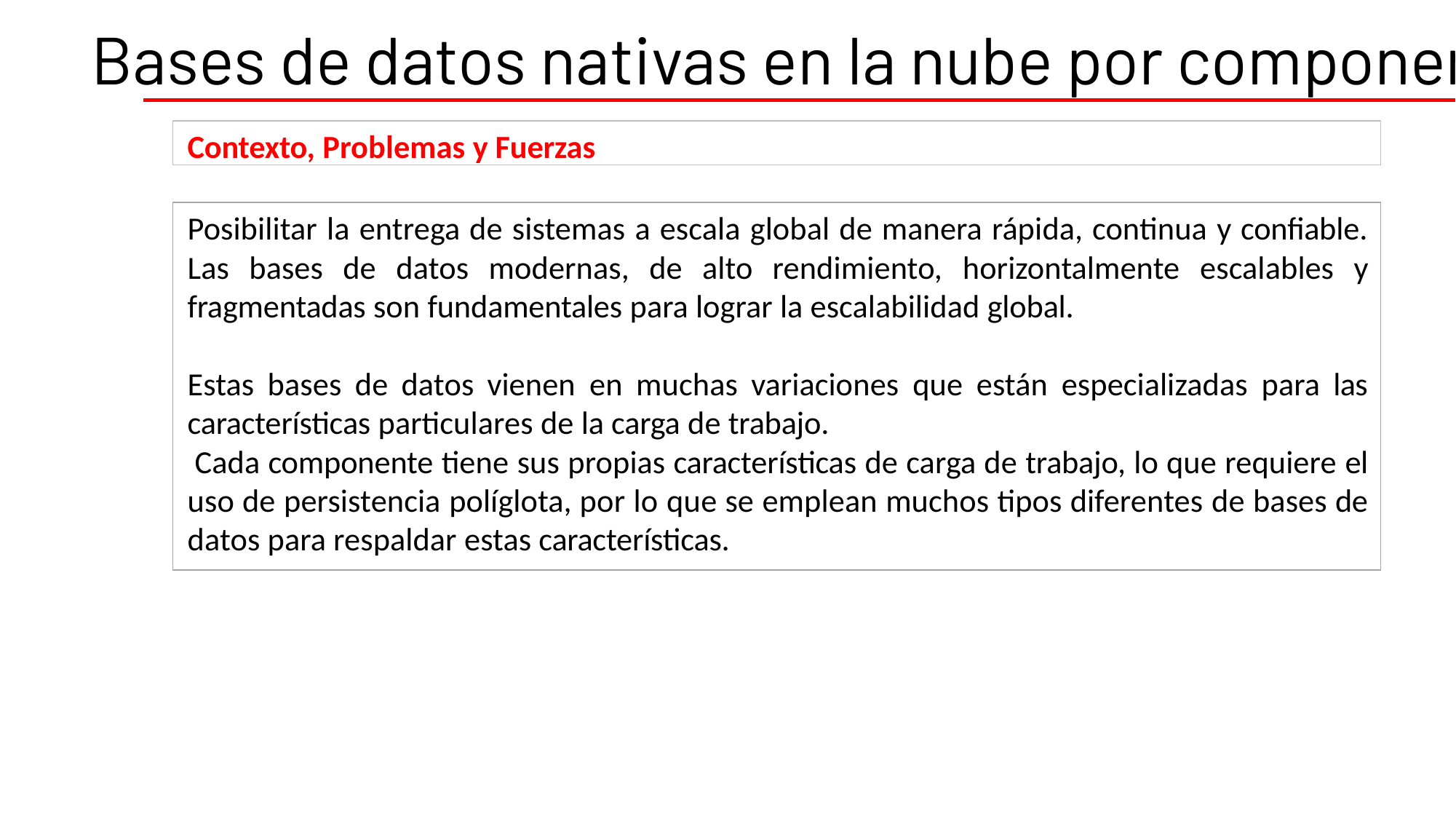

# Bases de datos nativas en la nube por componente

Contexto, Problemas y Fuerzas

Posibilitar la entrega de sistemas a escala global de manera rápida, continua y confiable. Las  bases  de  datos  modernas,  de  alto  rendimiento,  horizontalmente  escalables  y fragmentadas son fundamentales para lograr la escalabilidad global.
Estas bases de datos vienen en muchas variaciones que están especializadas para las características particulares de la carga de trabajo.
Cada componente tiene sus propias características de carga de trabajo, lo que requiere el uso de persistencia políglota, por lo que se emplean muchos tipos diferentes de bases de datos para respaldar estas características.

CJava, siempre para apoyarte.